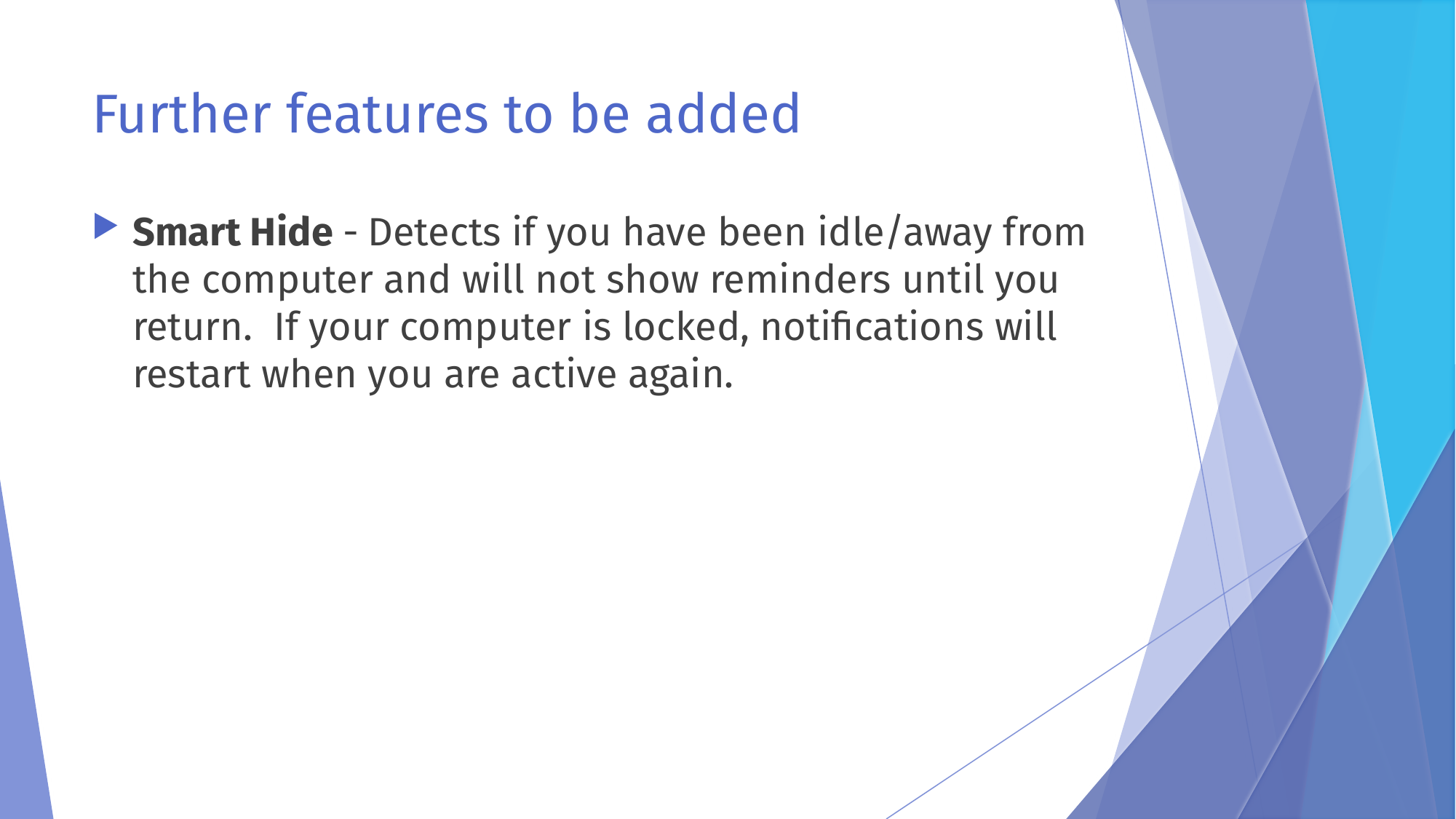

# Further features to be added
Smart Hide - Detects if you have been idle/away from the computer and will not show reminders until you return.  If your computer is locked, notifications will restart when you are active again.